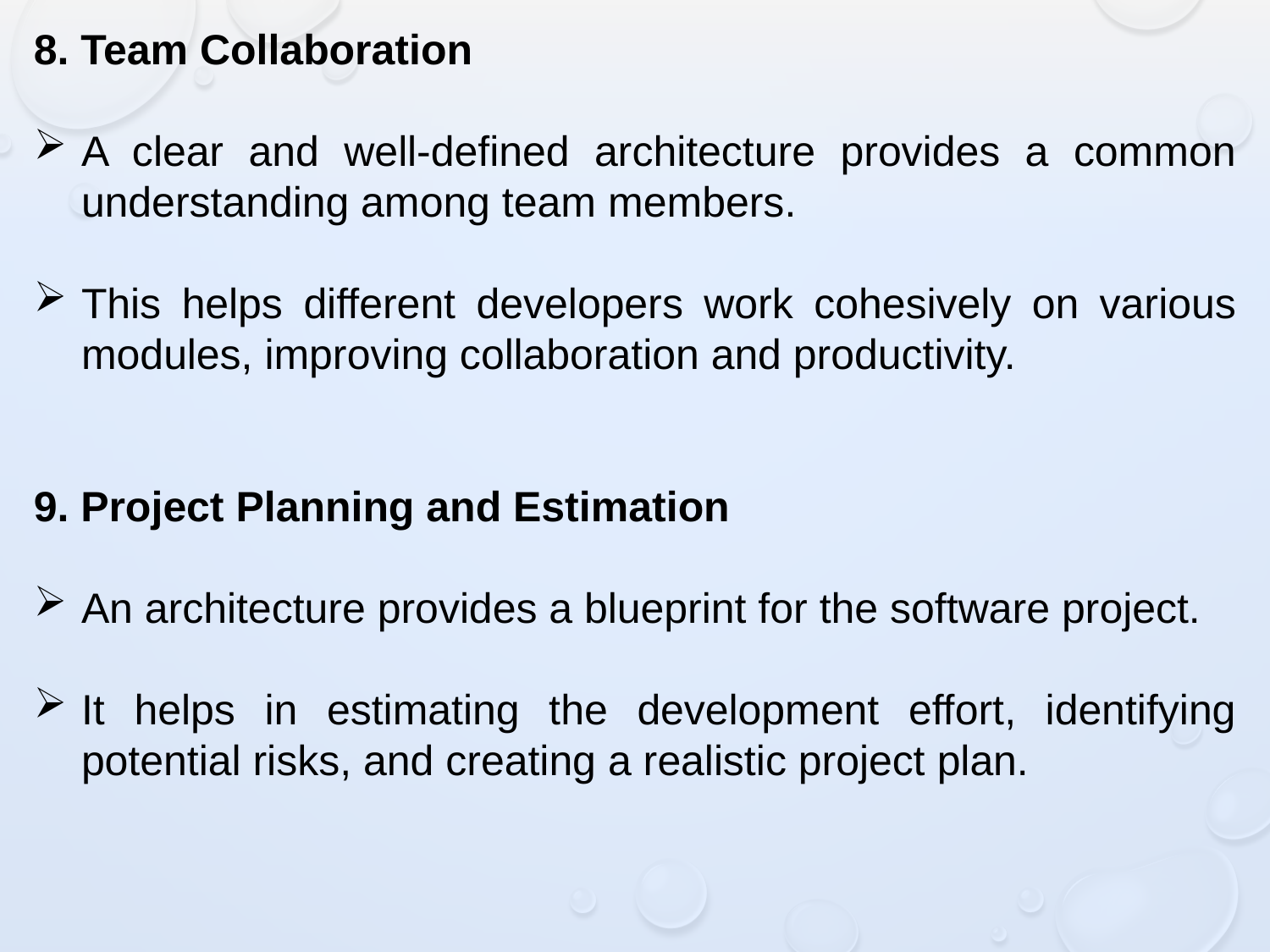

8. Team Collaboration

A clear and well-defined architecture provides a common understanding among team members.

This helps different developers work cohesively on various modules, improving collaboration and productivity.

9. Project Planning and Estimation

An architecture provides a blueprint for the software project.

It helps in estimating the development effort, identifying potential risks, and creating a realistic project plan.